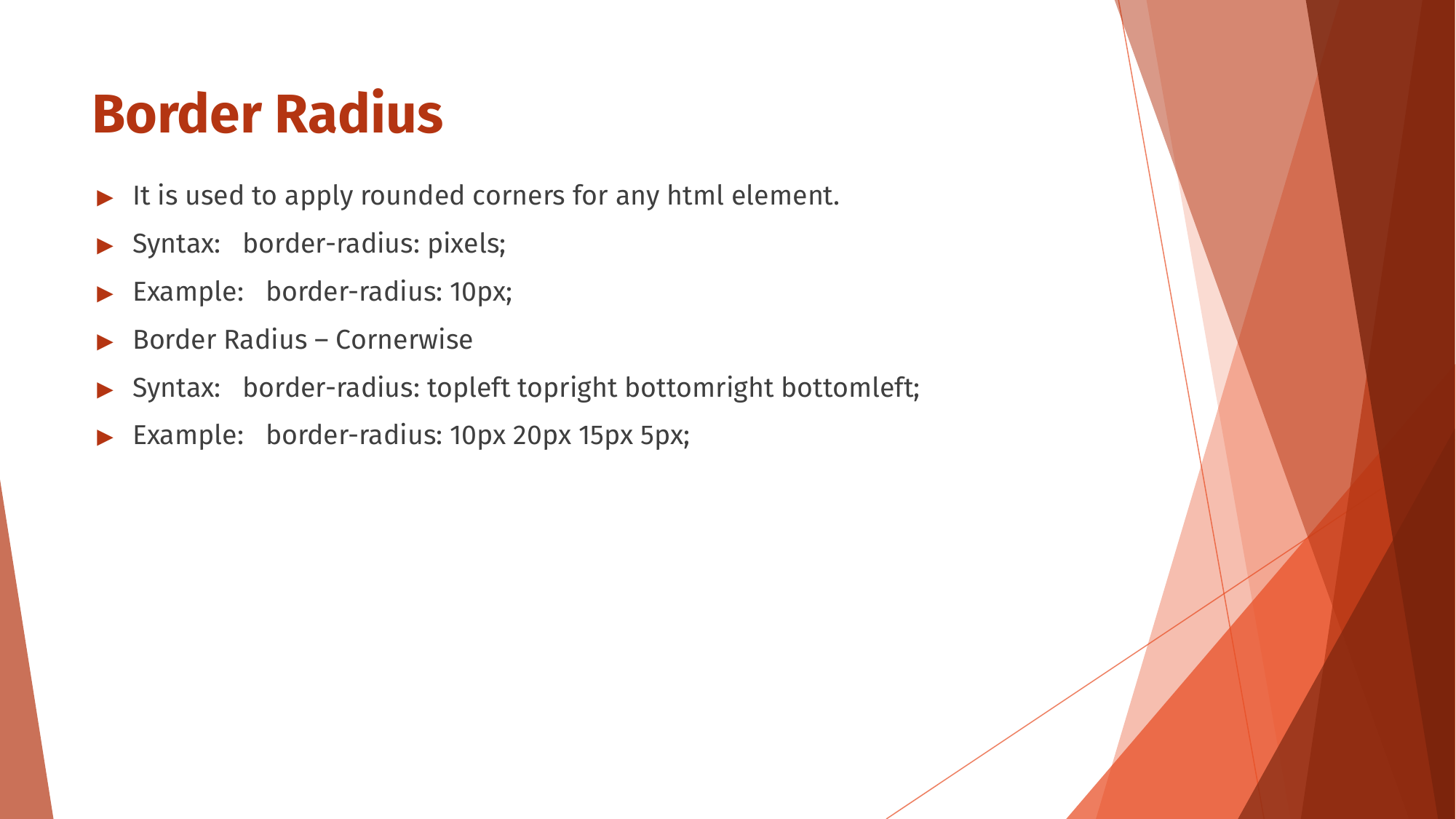

# Border Radius
It is used to apply rounded corners for any html element.
Syntax:   border-radius: pixels;
Example:   border-radius: 10px;
Border Radius – Cornerwise
Syntax:   border-radius: topleft topright bottomright bottomleft;
Example:   border-radius: 10px 20px 15px 5px;